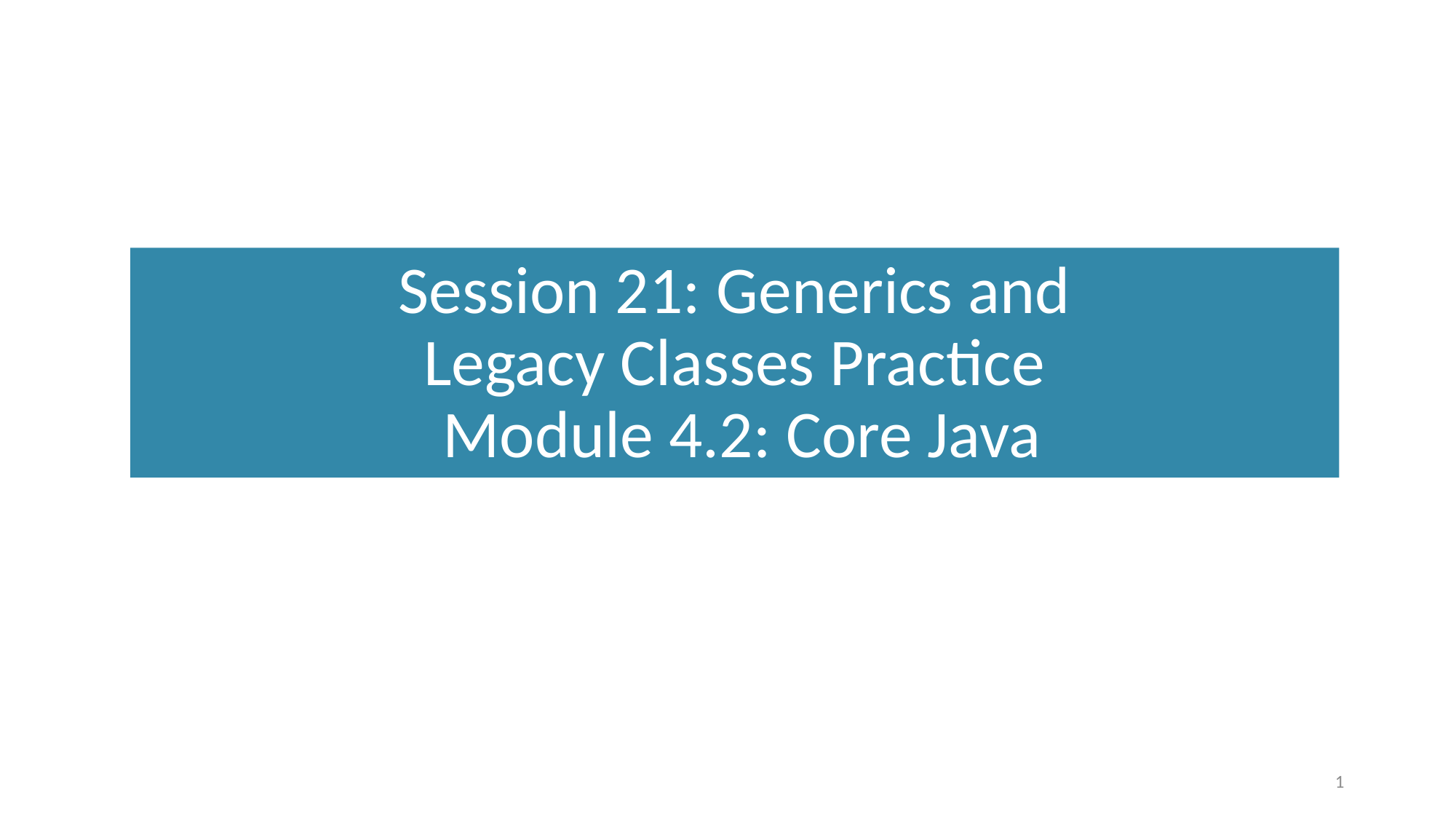

# Session 21: Generics and Legacy Classes Practice Module 4.2: Core Java
1